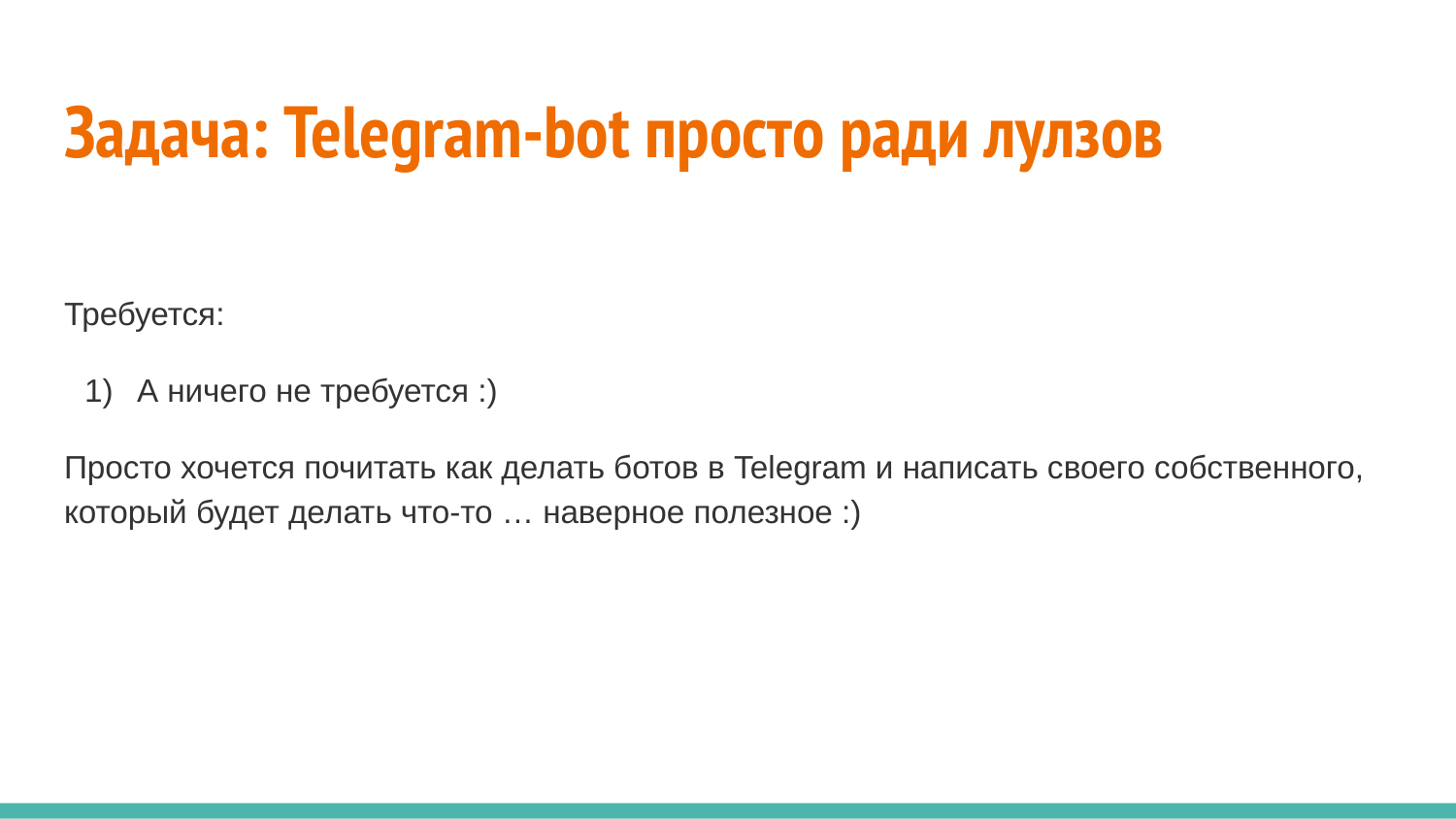

# Задача: Telegram-bot просто ради лулзов

Требуется:
А ничего не требуется :)
Просто хочется почитать как делать ботов в Telegram и написать своего собственного, который будет делать что-то … наверное полезное :)